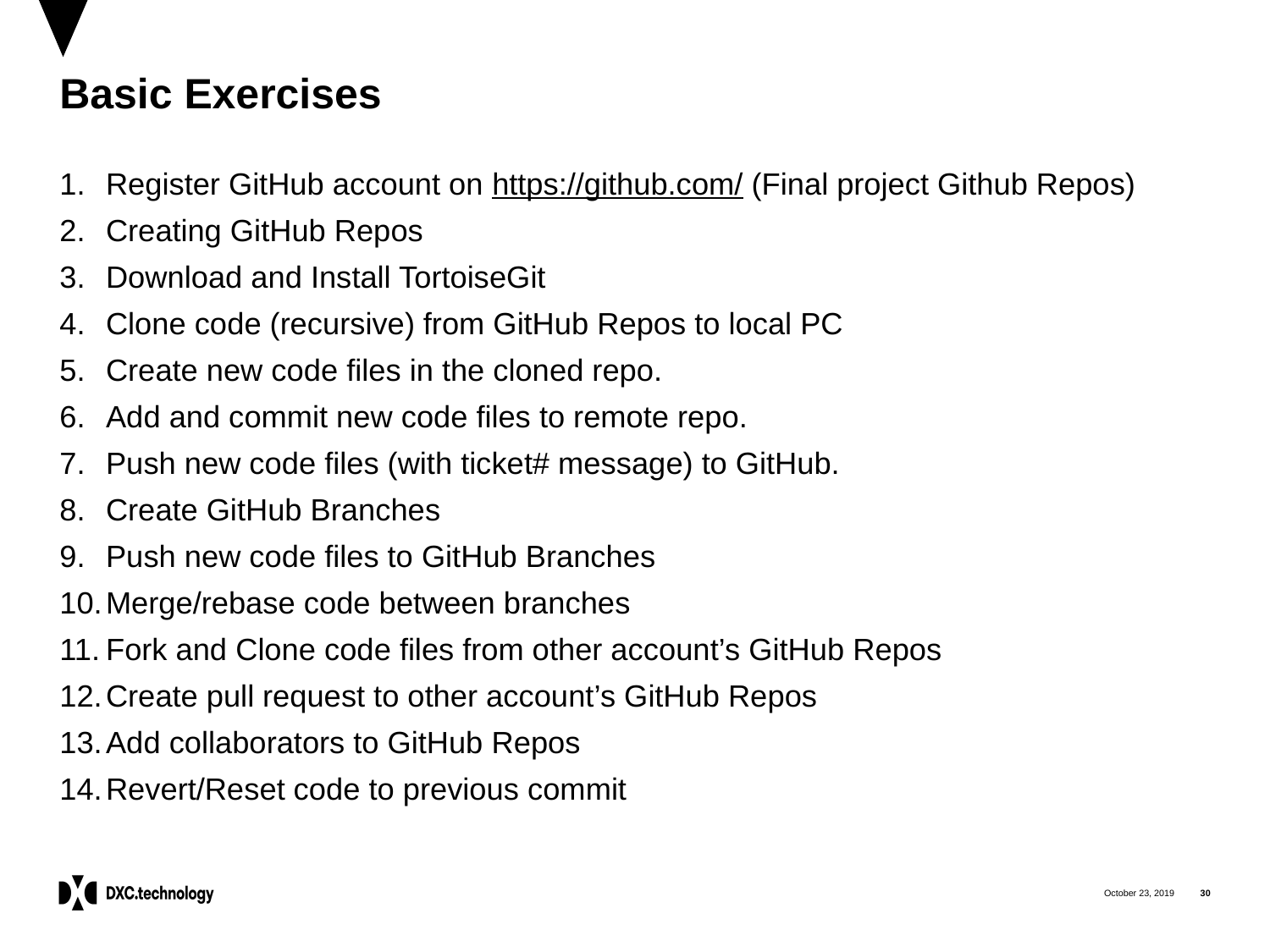

# Basic Exercises
Register GitHub account on https://github.com/ (Final project Github Repos)
Creating GitHub Repos
Download and Install TortoiseGit
Clone code (recursive) from GitHub Repos to local PC
Create new code files in the cloned repo.
Add and commit new code files to remote repo.
Push new code files (with ticket# message) to GitHub.
Create GitHub Branches
Push new code files to GitHub Branches
Merge/rebase code between branches
Fork and Clone code files from other account’s GitHub Repos
Create pull request to other account’s GitHub Repos
Add collaborators to GitHub Repos
Revert/Reset code to previous commit